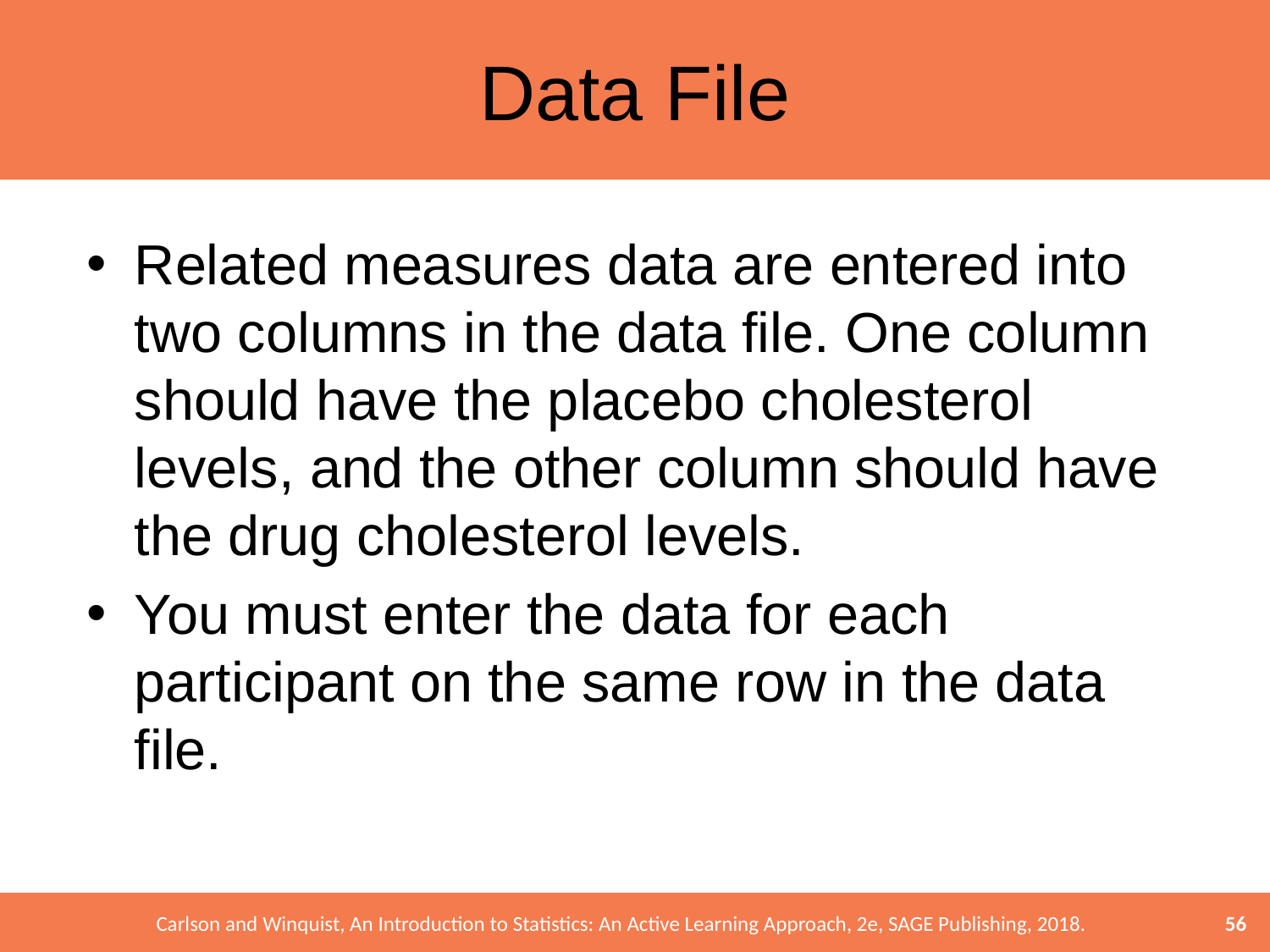

# Data File
Related measures data are entered into two columns in the data file. One column should have the placebo cholesterol levels, and the other column should have the drug cholesterol levels.
You must enter the data for each participant on the same row in the data file.
56
Carlson and Winquist, An Introduction to Statistics: An Active Learning Approach, 2e, SAGE Publishing, 2018.